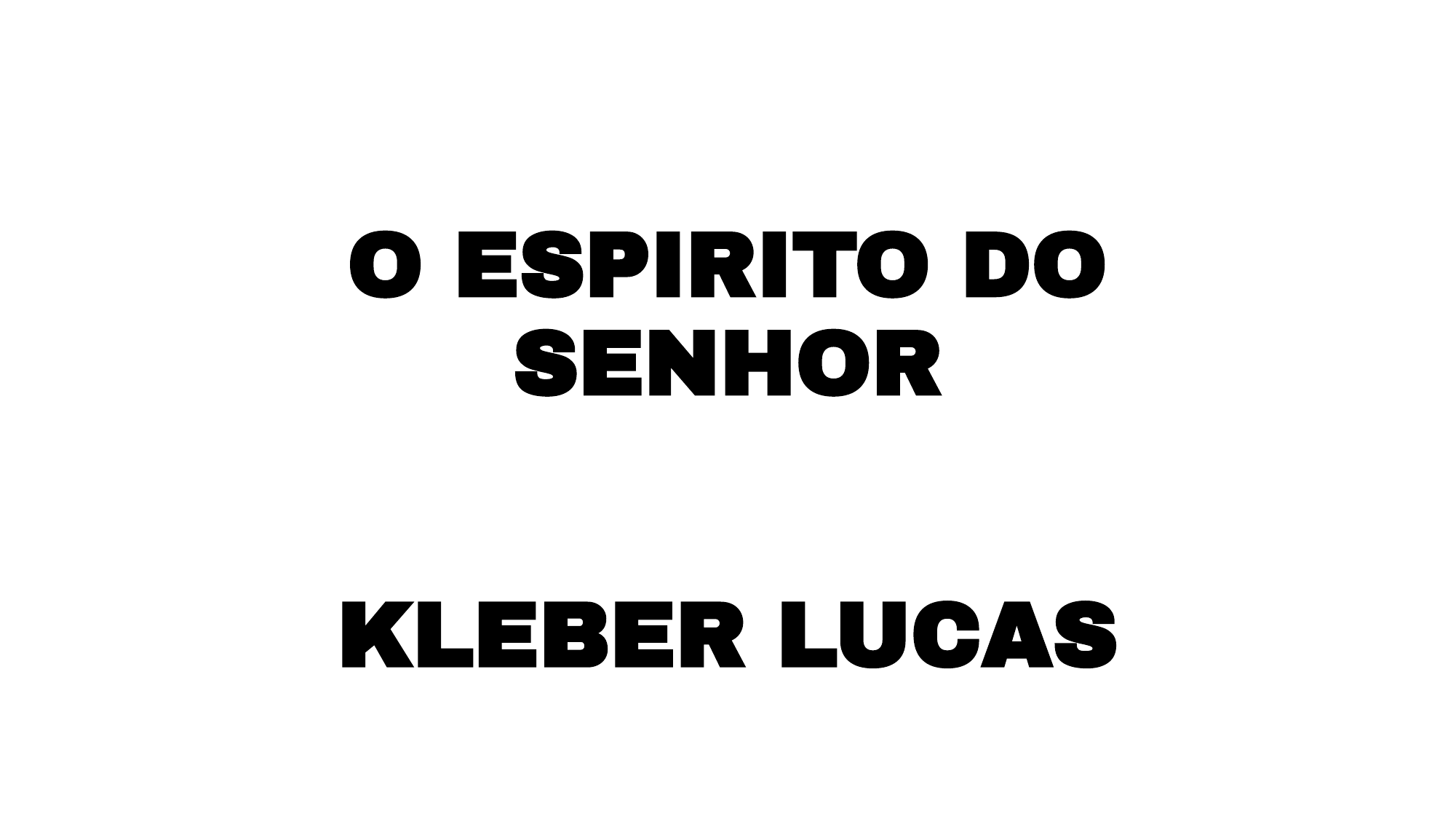

# O ESPIRITO DO SENHOR
KLEBER LUCAS